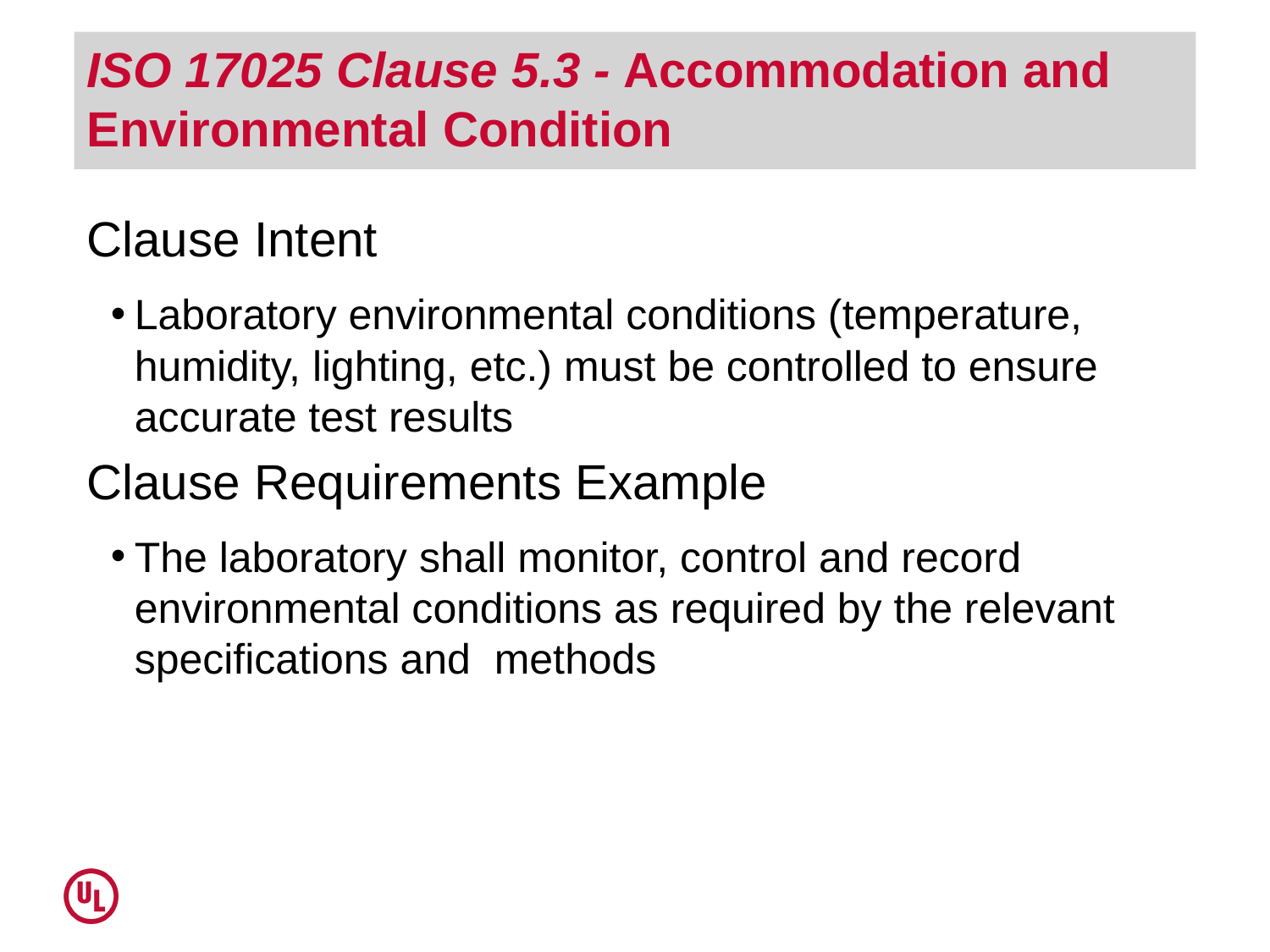

# ISO 17025 Clause 5.3 - Accommodation and Environmental Condition
Clause Intent
Laboratory environmental conditions (temperature, humidity, lighting, etc.) must be controlled to ensure accurate test results
Clause Requirements Example
The laboratory shall monitor, control and record environmental conditions as required by the relevant specifications and  methods